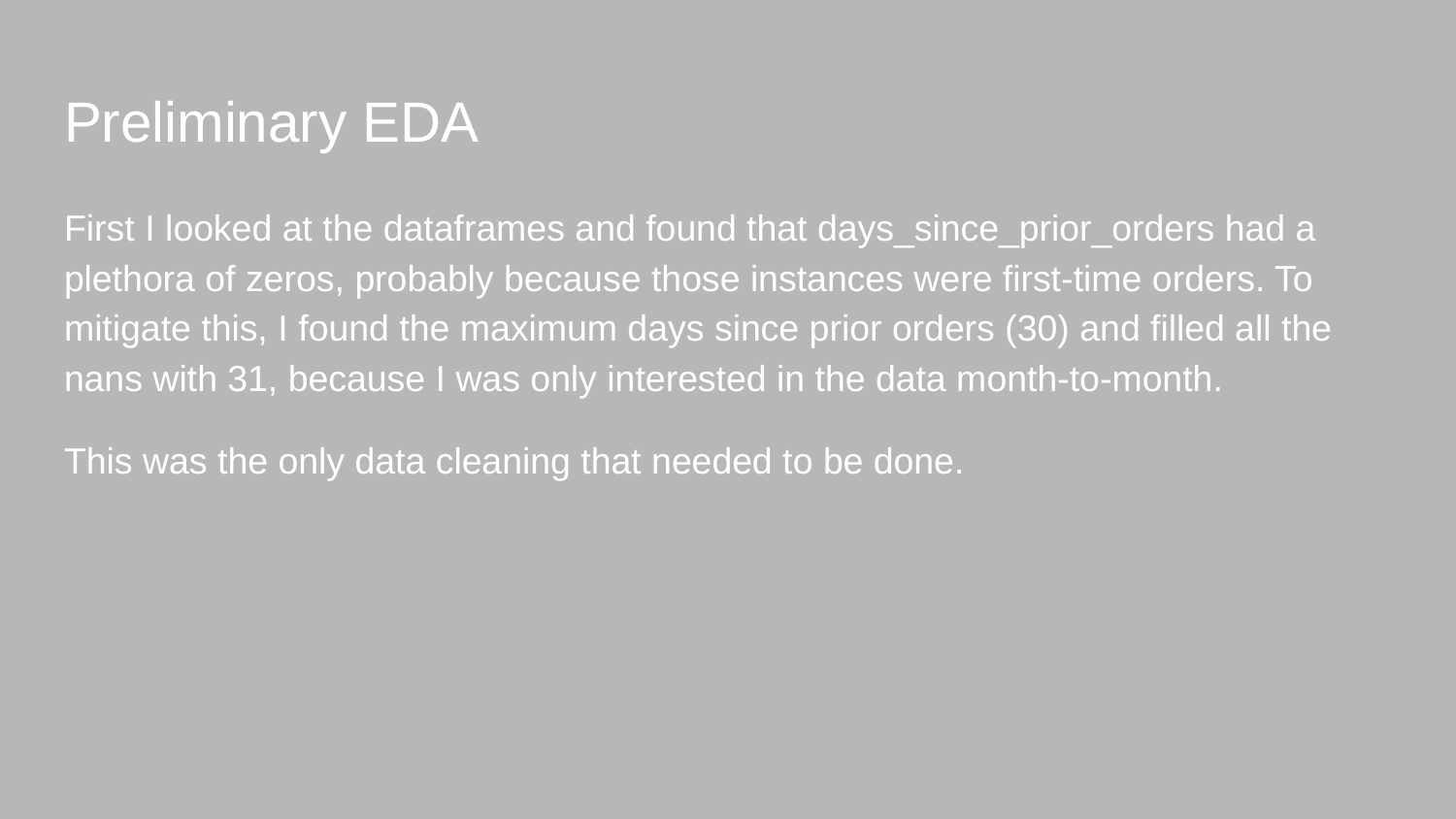

# Preliminary EDA
First I looked at the dataframes and found that days_since_prior_orders had a plethora of zeros, probably because those instances were first-time orders. To mitigate this, I found the maximum days since prior orders (30) and filled all the nans with 31, because I was only interested in the data month-to-month.
This was the only data cleaning that needed to be done.